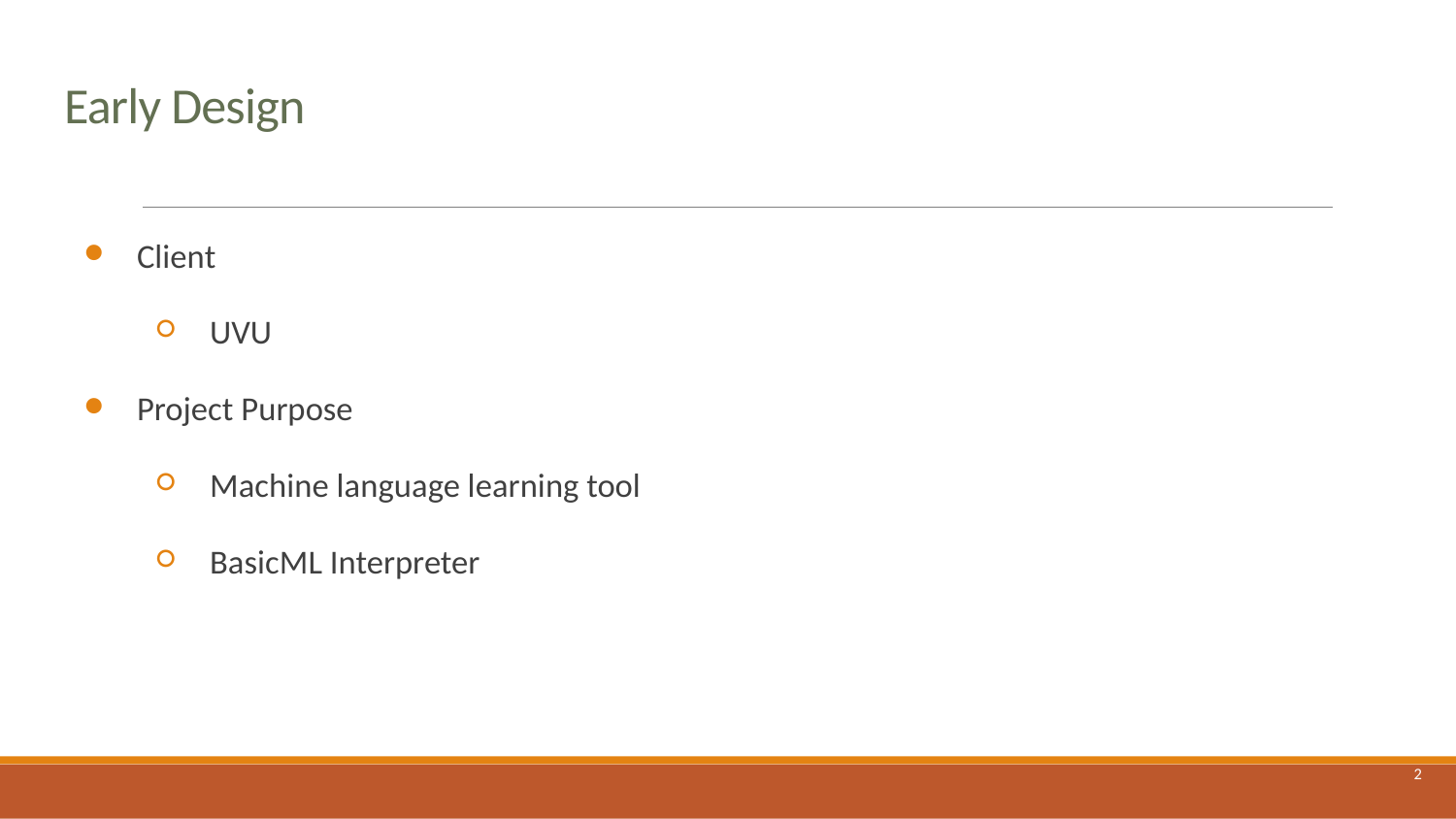

# Early Design
Client
UVU
Project Purpose
Machine language learning tool
BasicML Interpreter
2